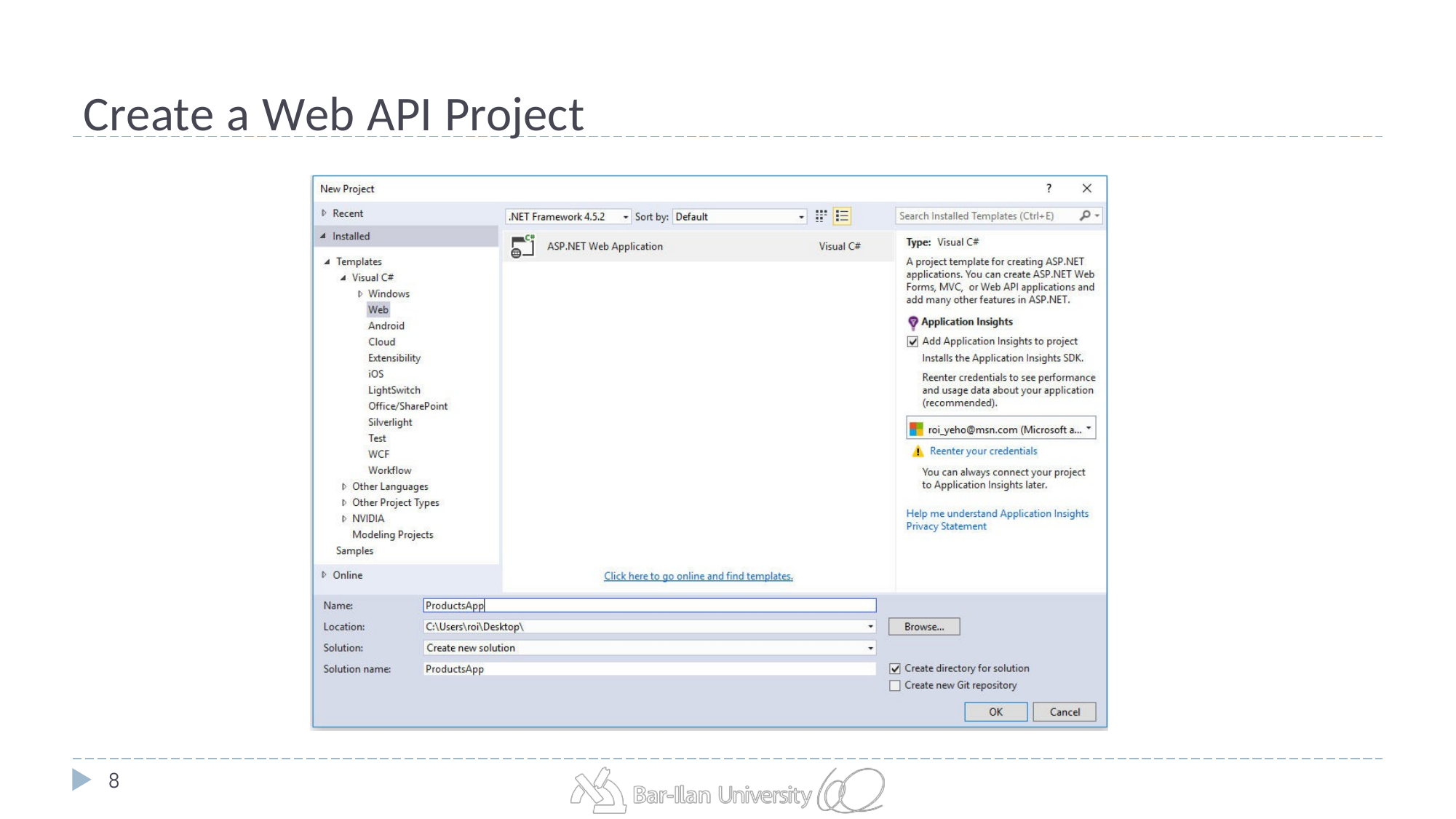

# Create a Web API Project

8